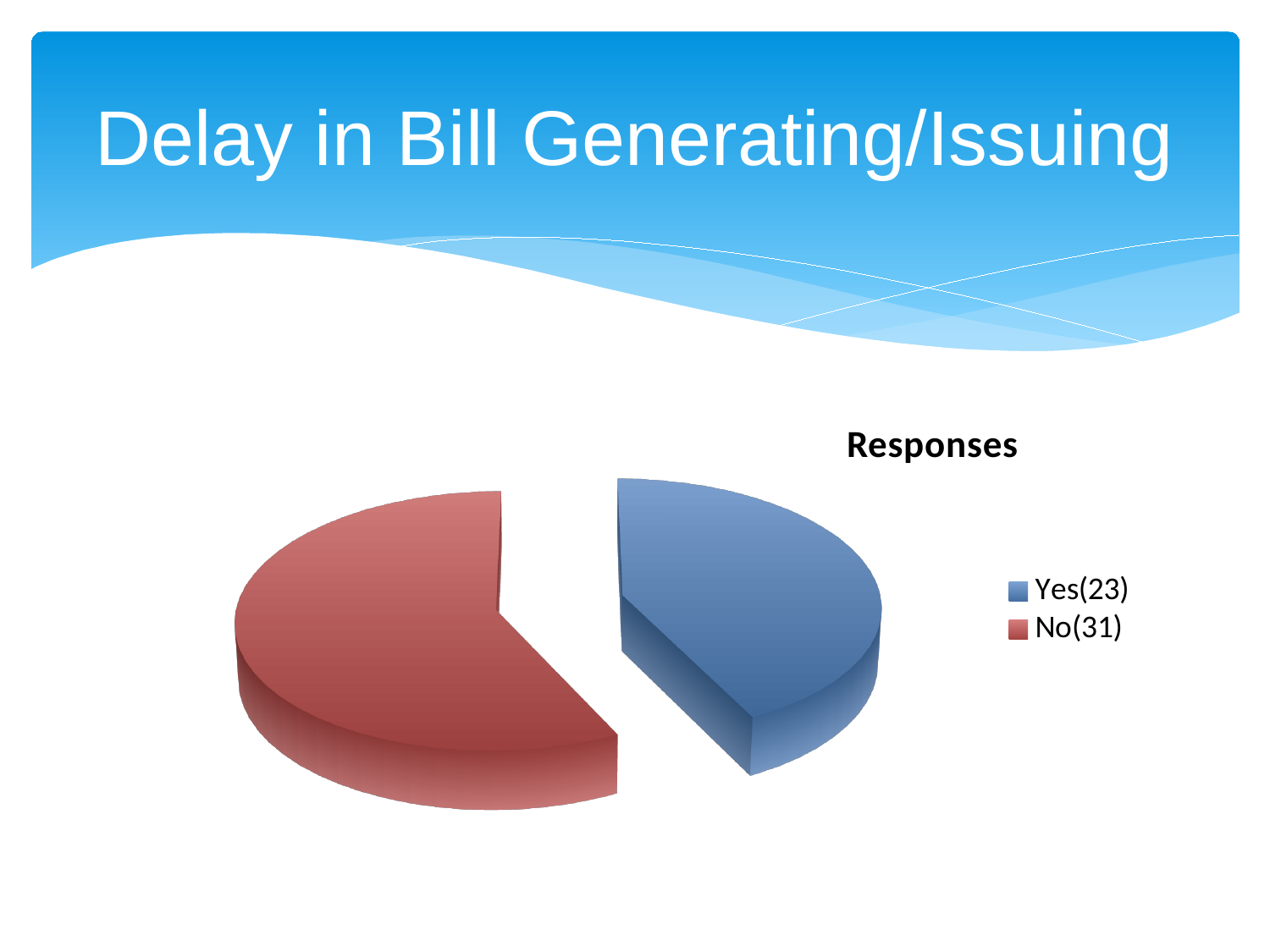

# Delay in Bill Generating/Issuing

[unsupported chart]